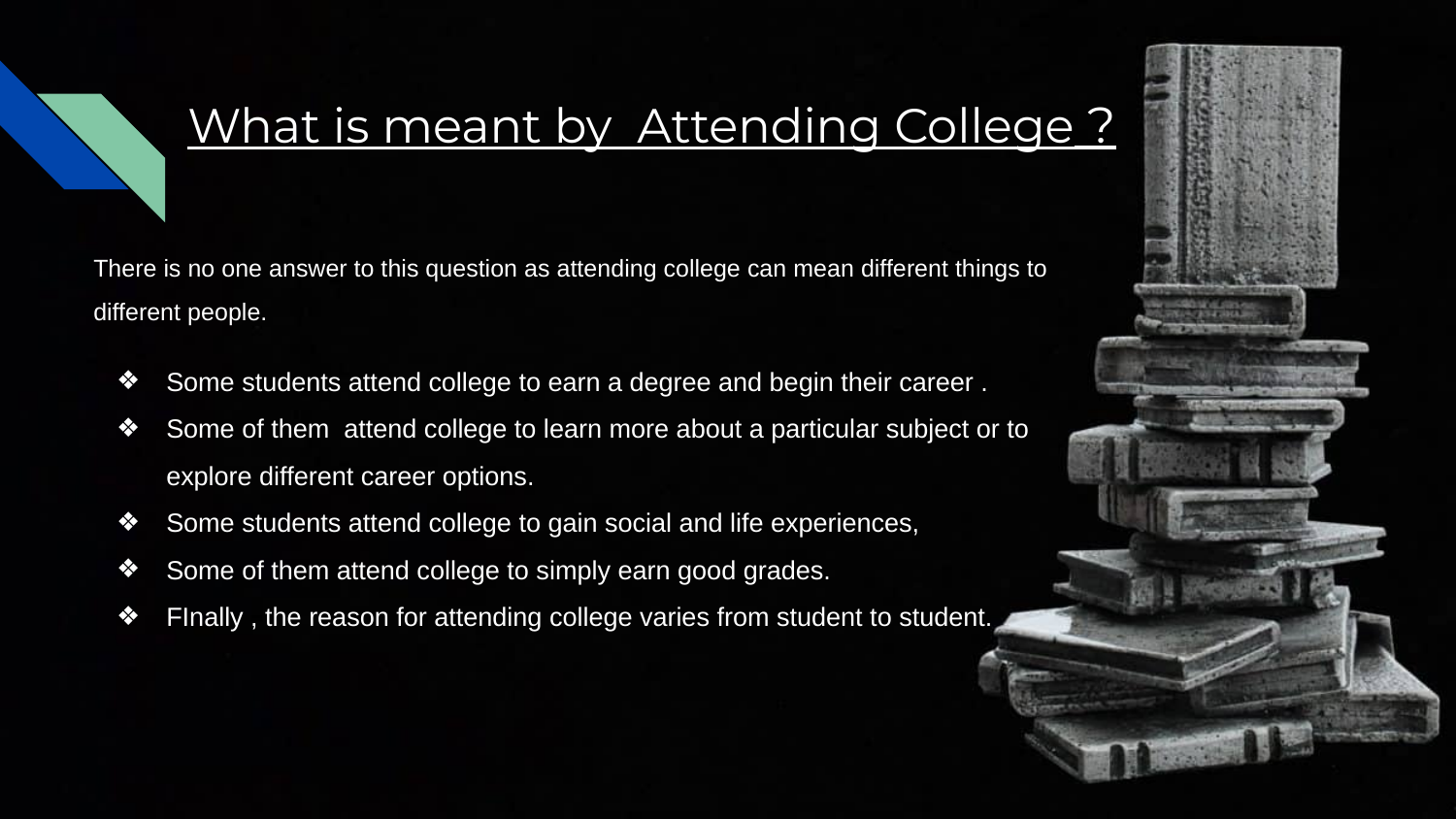

# What is meant by  Attending College ?
There is no one answer to this question as attending college can mean different things to different people.
Some students attend college to earn a degree and begin their career .
Some of them  attend college to learn more about a particular subject or to explore different career options.
Some students attend college to gain social and life experiences,
Some of them attend college to simply earn good grades.
FInally , the reason for attending college varies from student to student.